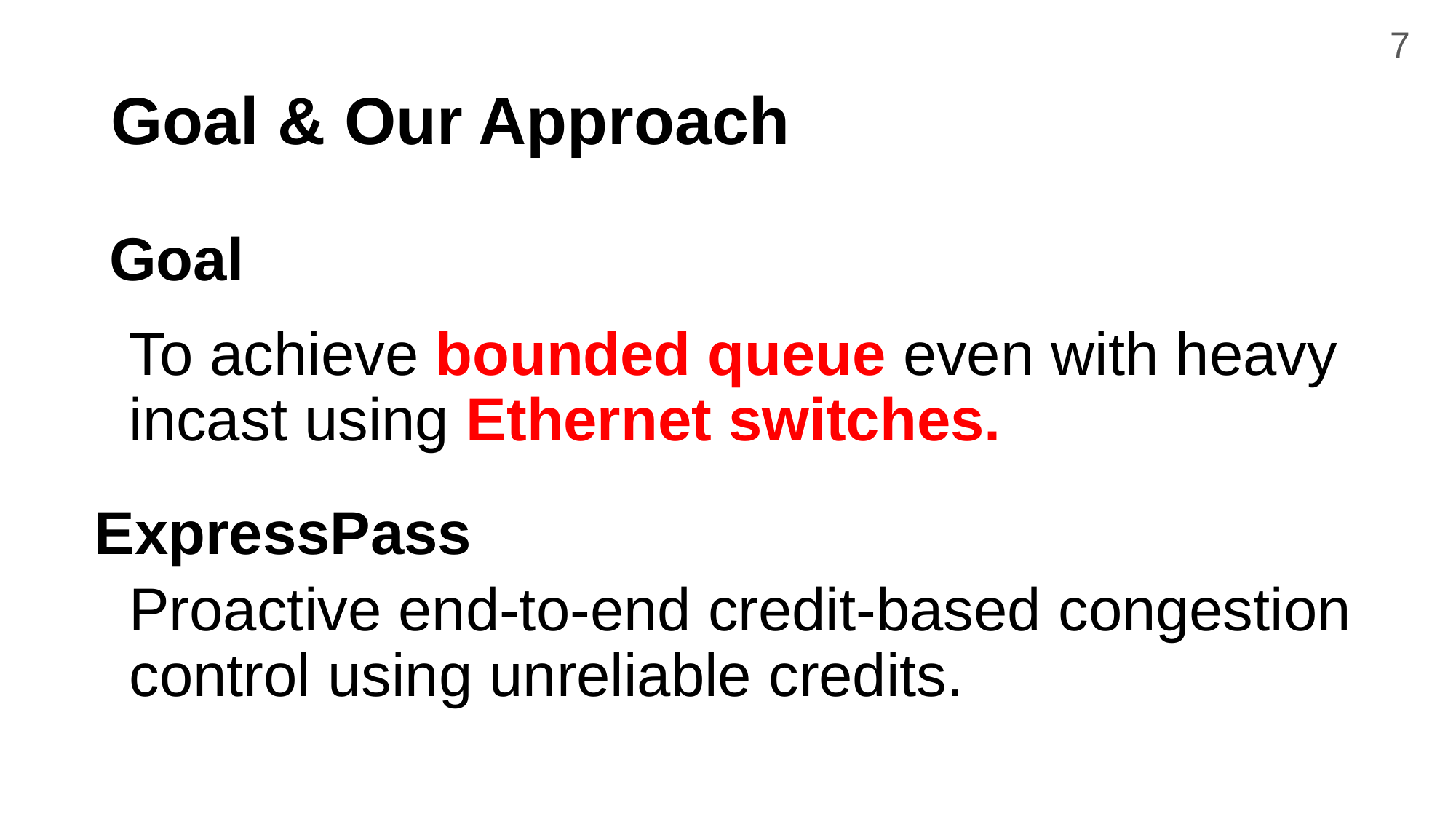

7
# Goal & Our Approach
Goal
To achieve bounded queue even with heavy incast using Ethernet switches.
ExpressPass
Proactive end-to-end credit-based congestion control using unreliable credits.